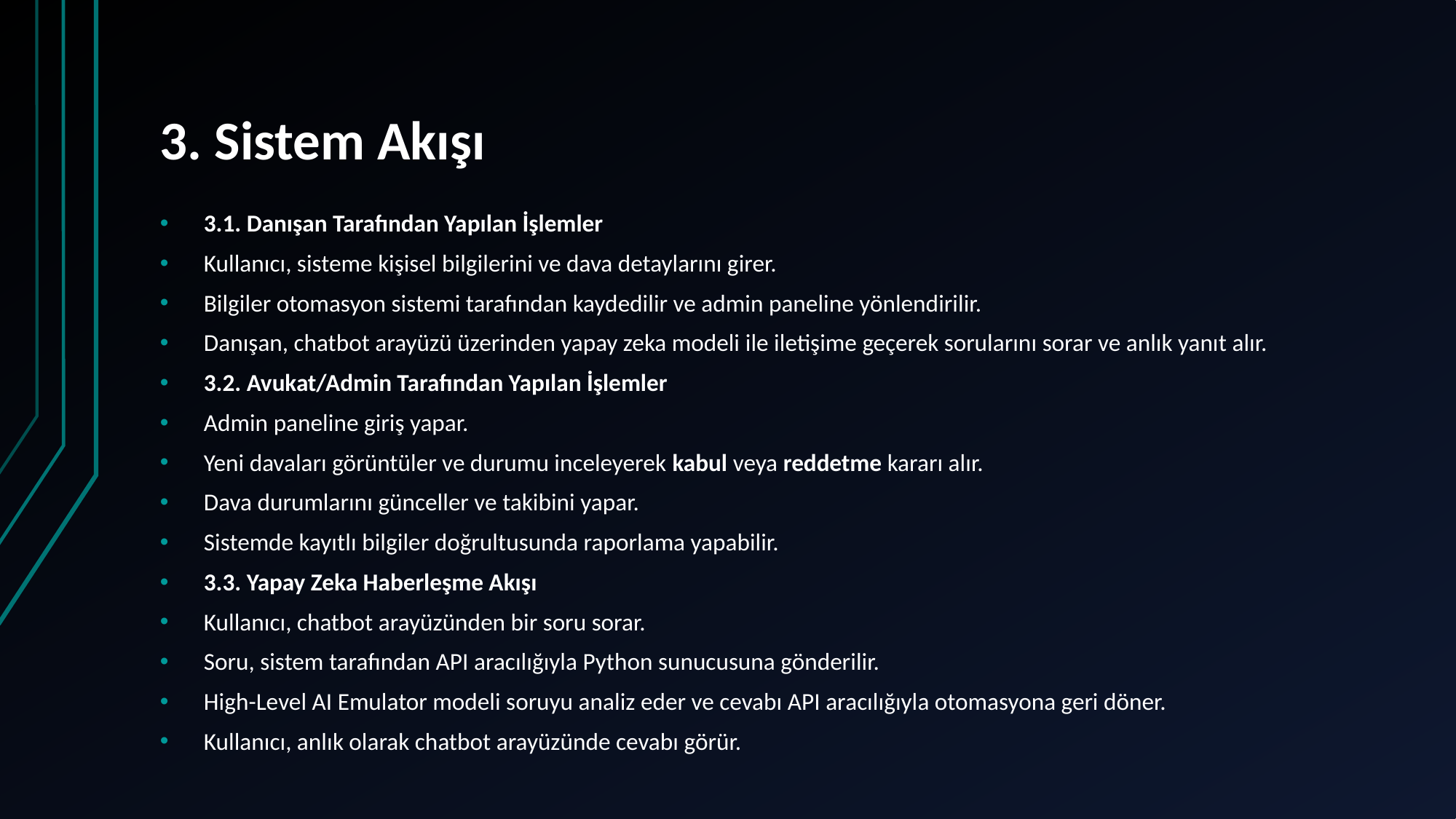

# 3. Sistem Akışı
3.1. Danışan Tarafından Yapılan İşlemler
Kullanıcı, sisteme kişisel bilgilerini ve dava detaylarını girer.
Bilgiler otomasyon sistemi tarafından kaydedilir ve admin paneline yönlendirilir.
Danışan, chatbot arayüzü üzerinden yapay zeka modeli ile iletişime geçerek sorularını sorar ve anlık yanıt alır.
3.2. Avukat/Admin Tarafından Yapılan İşlemler
Admin paneline giriş yapar.
Yeni davaları görüntüler ve durumu inceleyerek kabul veya reddetme kararı alır.
Dava durumlarını günceller ve takibini yapar.
Sistemde kayıtlı bilgiler doğrultusunda raporlama yapabilir.
3.3. Yapay Zeka Haberleşme Akışı
Kullanıcı, chatbot arayüzünden bir soru sorar.
Soru, sistem tarafından API aracılığıyla Python sunucusuna gönderilir.
High-Level AI Emulator modeli soruyu analiz eder ve cevabı API aracılığıyla otomasyona geri döner.
Kullanıcı, anlık olarak chatbot arayüzünde cevabı görür.